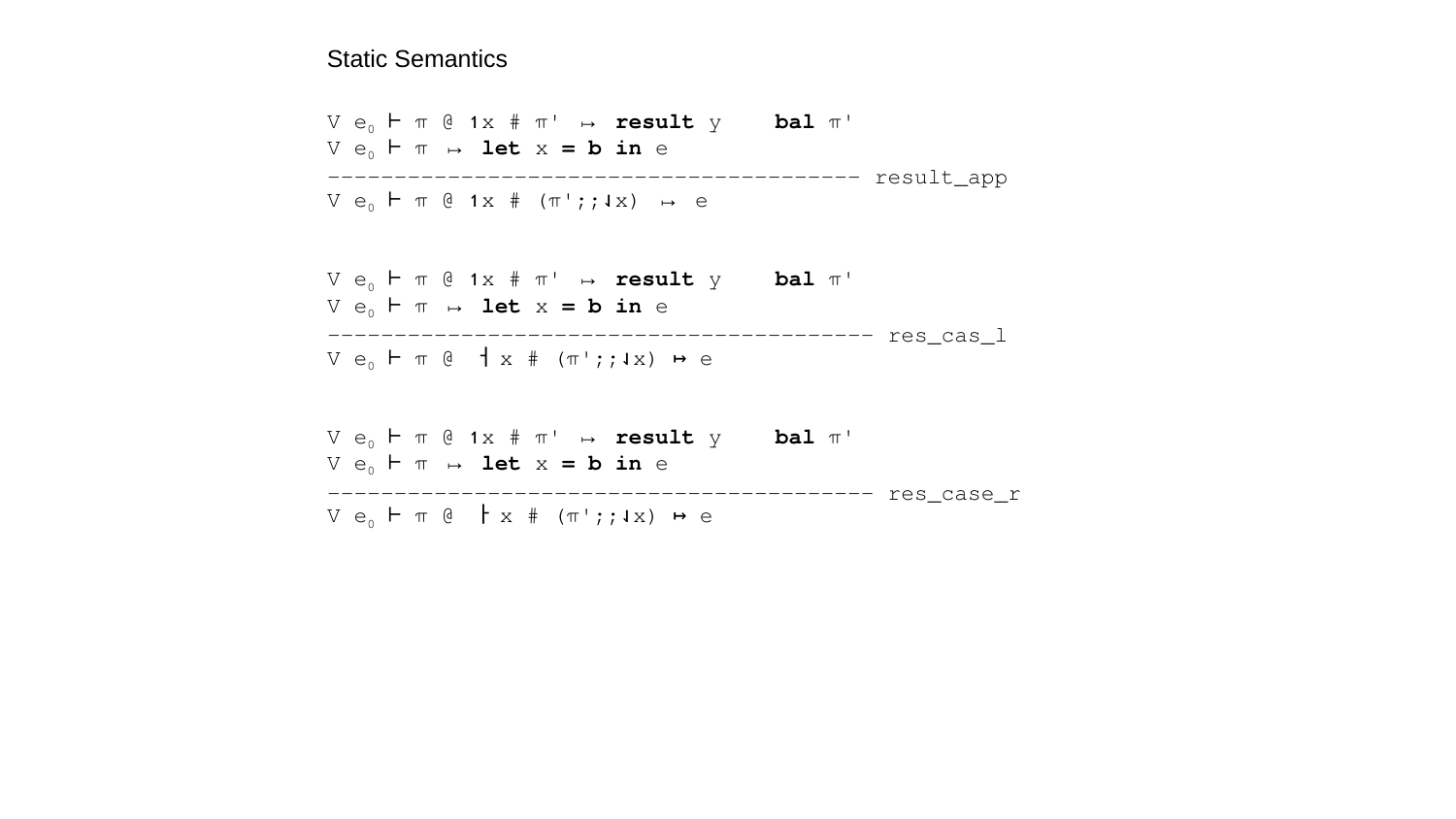

Static Semantics
V e0 ⊢ π @ ↿x # π' ↦ result y    bal π'
V e0 ⊢ π ↦ let x = b in e
———————————————————————————————————————— result_app
V e0 ⊢ π @ ↿x # (π';;⇃x) ↦ e

V e0 ⊢ π @ ↿x # π' ↦ result y    bal π'
V e0 ⊢ π ↦ let x = b in e
————————————————————————————————————————— res_cas_l
V e0 ⊢ π @ ㅓx # (π';;⇃x) ↦ e

V e0 ⊢ π @ ↿x # π' ↦ result y    bal π'
V e0 ⊢ π ↦ let x = b in e
————————————————————————————————————————— res_case_r
V e0 ⊢ π @ ㅏx # (π';;⇃x) ↦ e